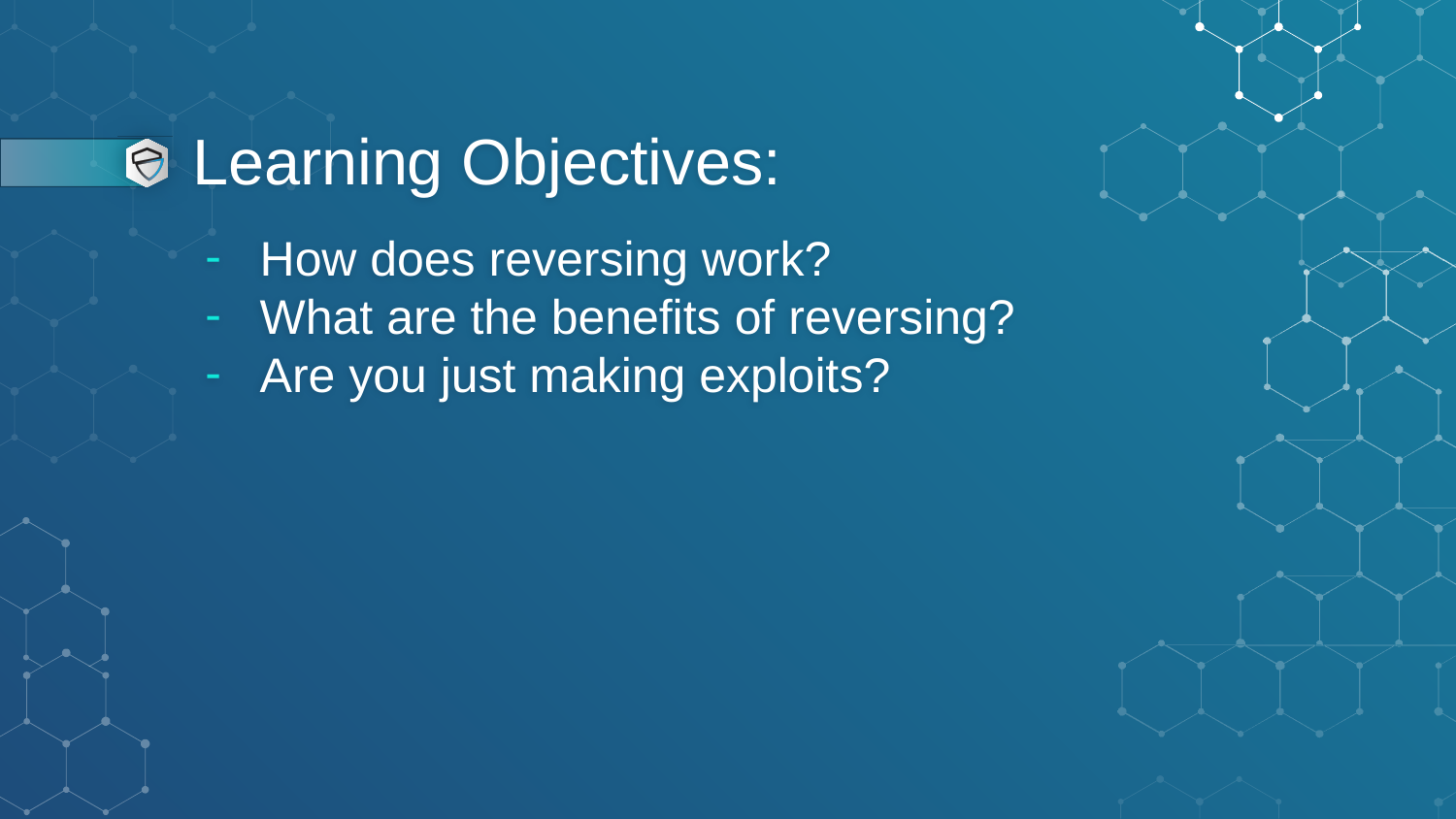

# Learning Objectives:
How does reversing work?
What are the benefits of reversing?
Are you just making exploits?